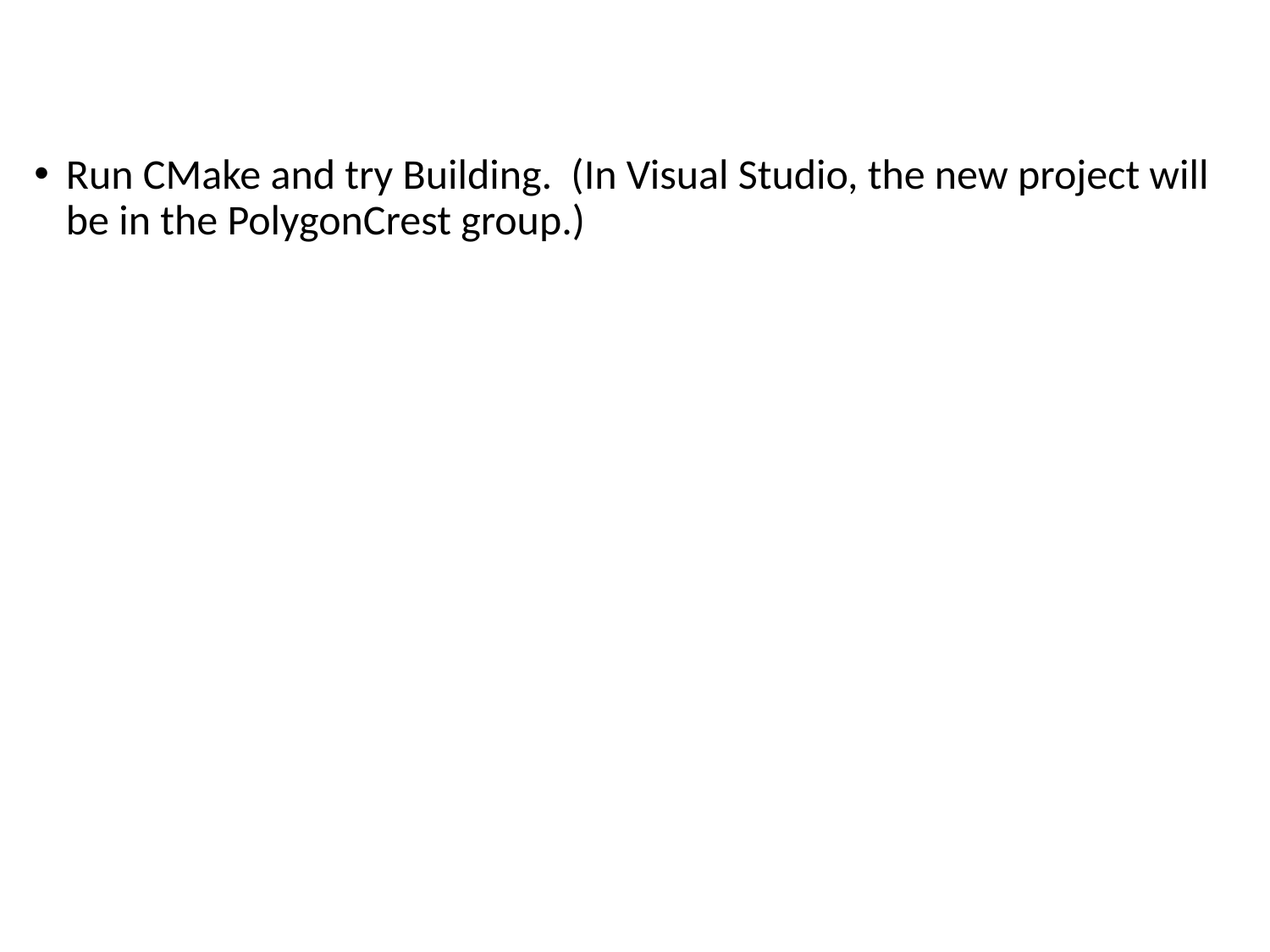

#
Run CMake and try Building.  (In Visual Studio, the new project will be in the PolygonCrest group.)